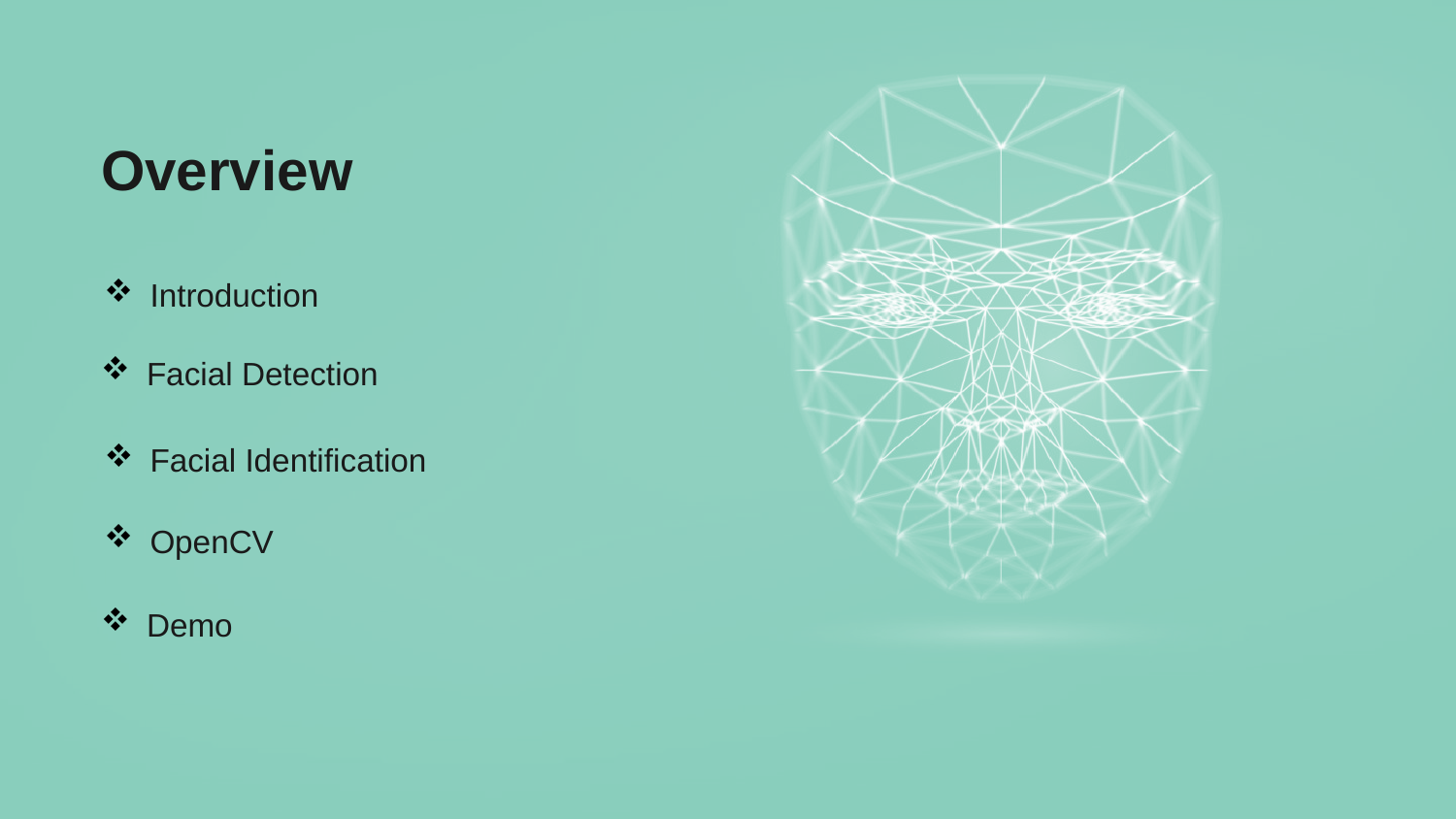

# Overview
Introduction
Facial Detection
Facial Identification
OpenCV
Demo